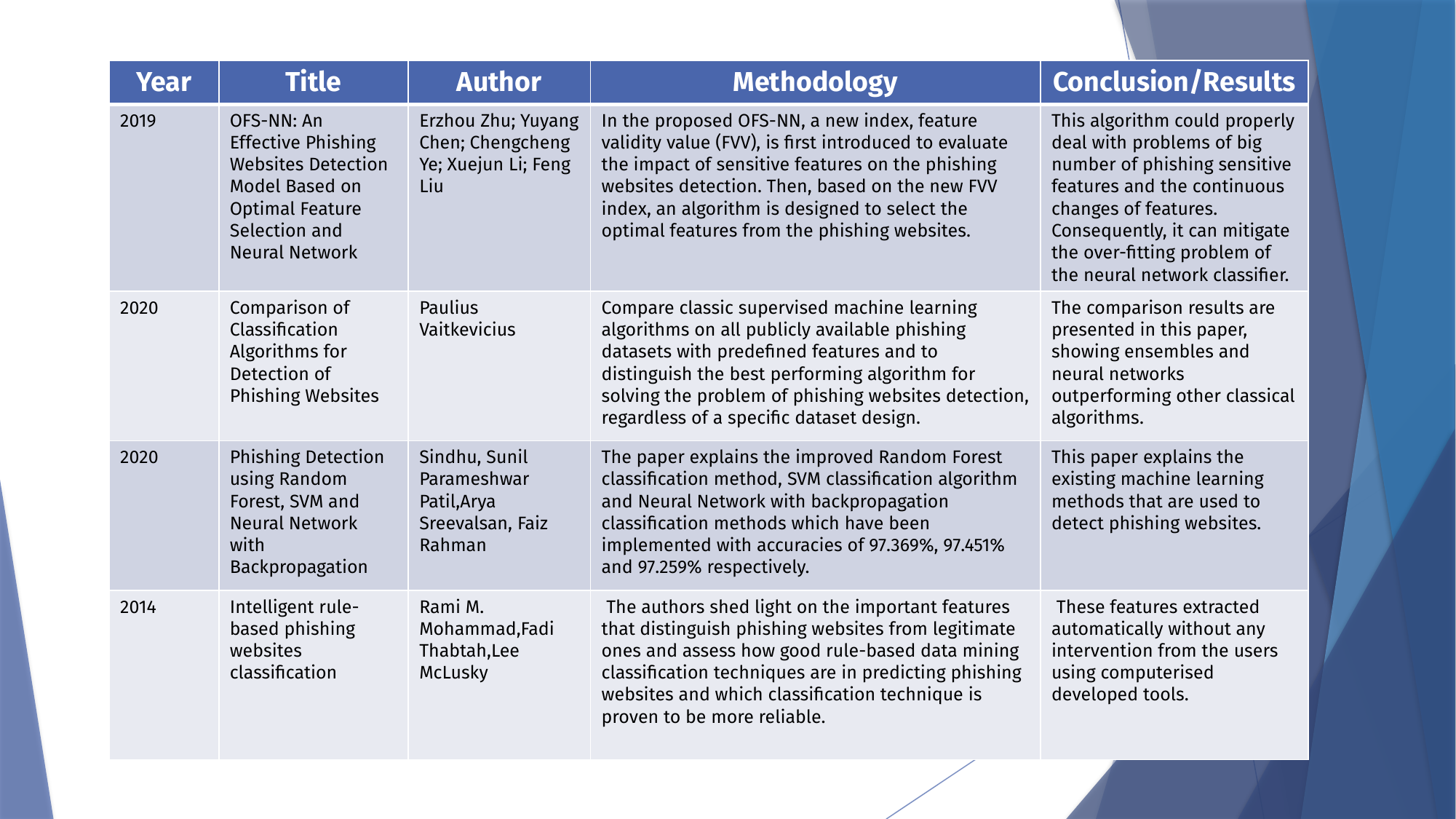

| Year | Title | Author | Methodology | Conclusion/Results |
| --- | --- | --- | --- | --- |
| 2019 | OFS-NN: An Effective Phishing Websites Detection Model Based on Optimal Feature Selection and Neural Network | Erzhou Zhu; Yuyang Chen; Chengcheng Ye; Xuejun Li; Feng Liu | In the proposed OFS-NN, a new index, feature validity value (FVV), is first introduced to evaluate the impact of sensitive features on the phishing websites detection. Then, based on the new FVV index, an algorithm is designed to select the optimal features from the phishing websites. | This algorithm could properly deal with problems of big number of phishing sensitive features and the continuous changes of features. Consequently, it can mitigate the over-fitting problem of the neural network classifier. |
| 2020 | Comparison of Classification Algorithms for Detection of Phishing Websites | Paulius Vaitkevicius | Compare classic supervised machine learning algorithms on all publicly available phishing datasets with predefined features and to distinguish the best performing algorithm for solving the problem of phishing websites detection, regardless of a specific dataset design. | The comparison results are presented in this paper, showing ensembles and neural networks outperforming other classical algorithms. |
| 2020 | Phishing Detection using Random Forest, SVM and Neural Network with Backpropagation | Sindhu, Sunil Parameshwar Patil,Arya Sreevalsan, Faiz Rahman | The paper explains the improved Random Forest classification method, SVM classification algorithm and Neural Network with backpropagation classification methods which have been implemented with accuracies of 97.369%, 97.451% and 97.259% respectively. | This paper explains the existing machine learning methods that are used to detect phishing websites. |
| 2014 | Intelligent rule-based phishing websites classification | Rami M. Mohammad,Fadi Thabtah,Lee McLusky | The authors shed light on the important features that distinguish phishing websites from legitimate ones and assess how good rule-based data mining classification techniques are in predicting phishing websites and which classification technique is proven to be more reliable. | These features extracted automatically without any intervention from the users using computerised developed tools. |